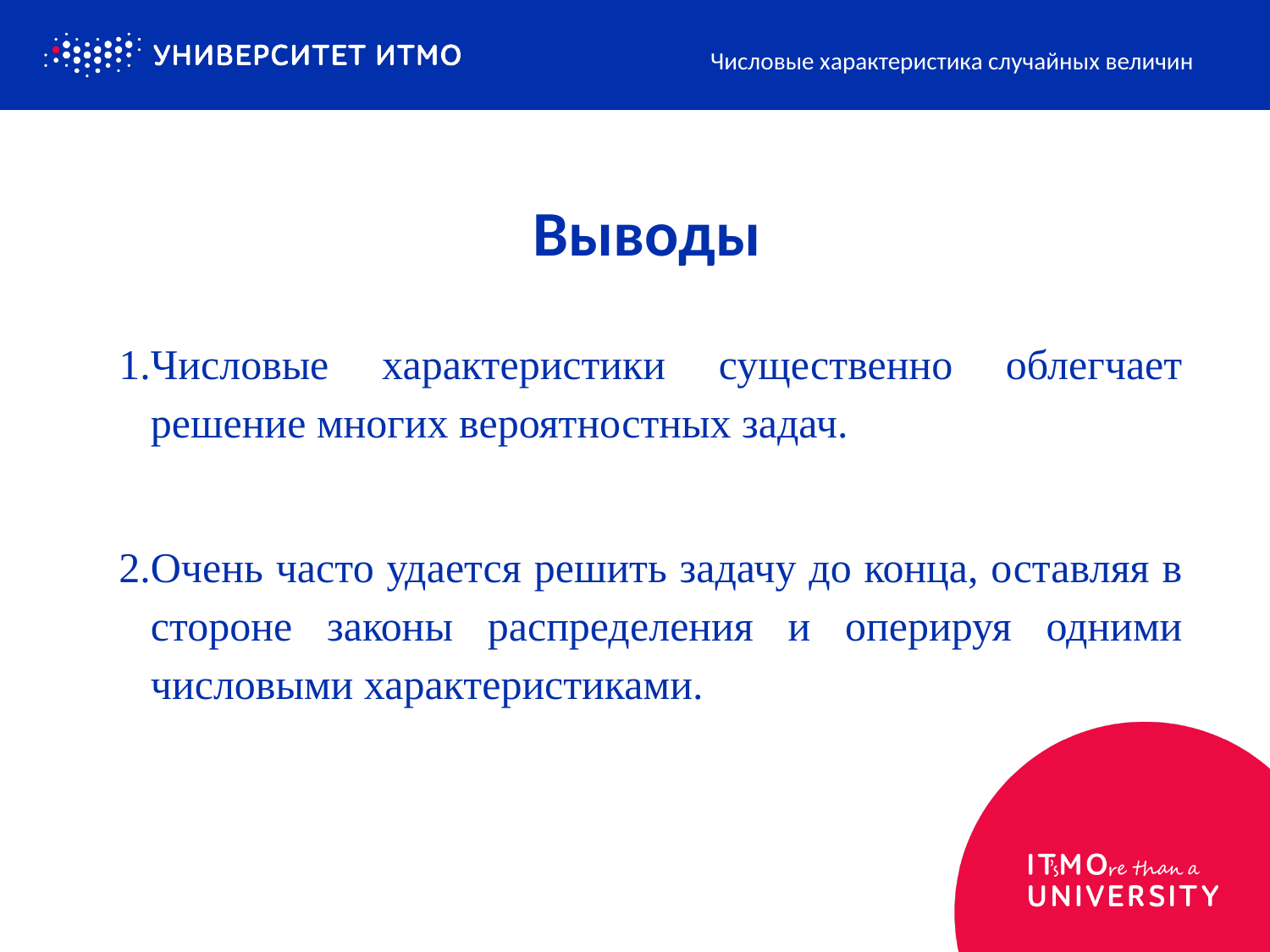

Числовые характеристика случайных величин
# Выводы
Числовые характеристики существенно облегчает решение многих вероятностных задач.

Очень часто удается решить задачу до конца, оставляя в стороне законы распределения и оперируя одними числовыми характеристиками.